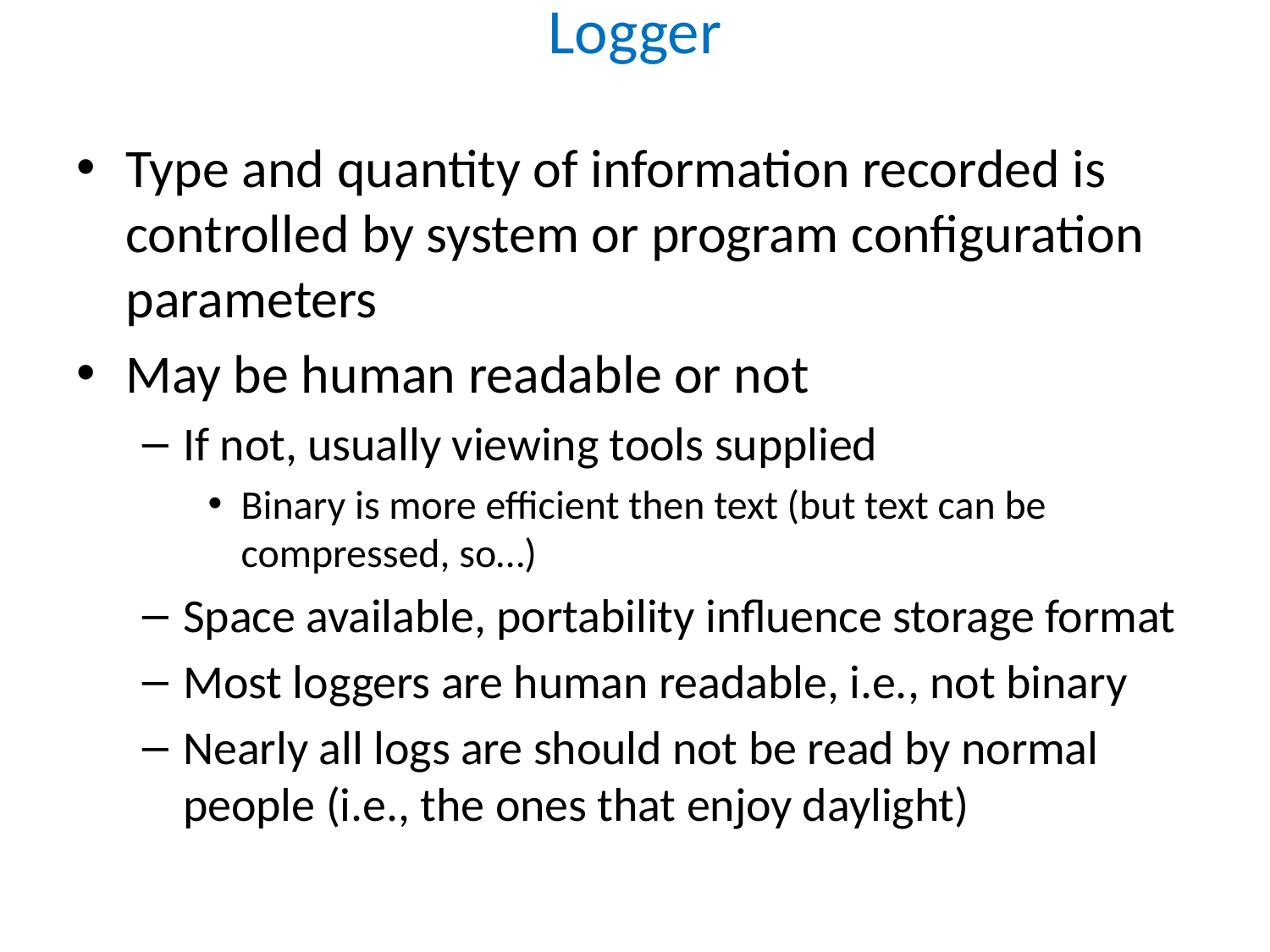

# Logger
Type and quantity of information recorded is controlled by system or program configuration parameters
May be human readable or not
If not, usually viewing tools supplied
Binary is more efficient then text (but text can be compressed, so…)
Space available, portability influence storage format
Most loggers are human readable, i.e., not binary
Nearly all logs are should not be read by normal people (i.e., the ones that enjoy daylight)